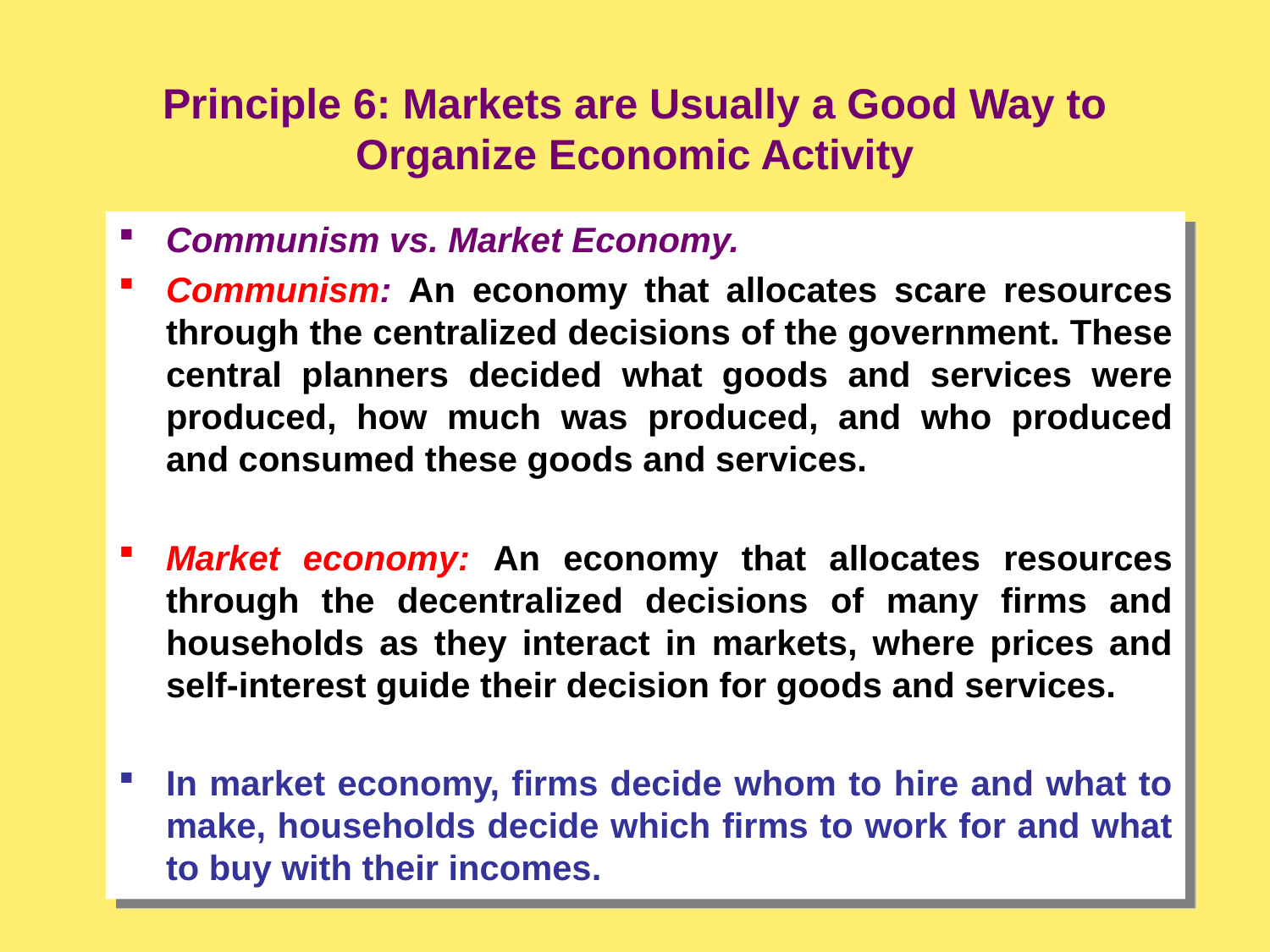

Principle 6: Markets are Usually a Good Way to Organize Economic Activity
Communism vs. Market Economy.
Communism: An economy that allocates scare resources through the centralized decisions of the government. These central planners decided what goods and services were produced, how much was produced, and who produced and consumed these goods and services.

Market economy: An economy that allocates resources through the decentralized decisions of many firms and households as they interact in markets, where prices and self-interest guide their decision for goods and services.

In market economy, firms decide whom to hire and what to make, households decide which firms to work for and what to buy with their incomes.